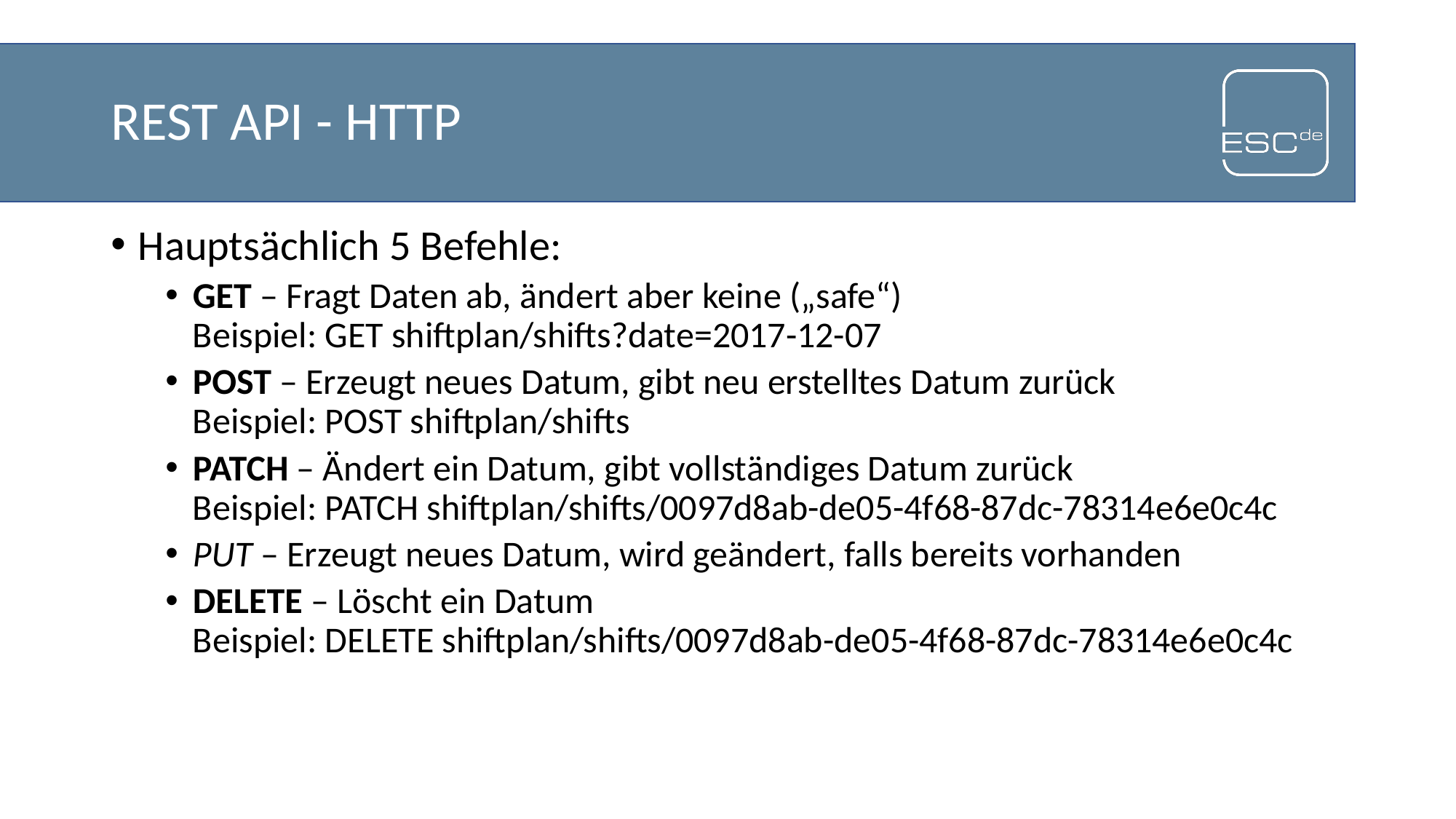

# REST API - HTTP
Hauptsächlich 5 Befehle:
GET – Fragt Daten ab, ändert aber keine („safe“)
Beispiel: GET shiftplan/shifts?date=2017-12-07
POST – Erzeugt neues Datum, gibt neu erstelltes Datum zurück
Beispiel: POST shiftplan/shifts
PATCH – Ändert ein Datum, gibt vollständiges Datum zurück
Beispiel: PATCH shiftplan/shifts/0097d8ab-de05-4f68-87dc-78314e6e0c4c
PUT – Erzeugt neues Datum, wird geändert, falls bereits vorhanden
DELETE – Löscht ein Datum
Beispiel: DELETE shiftplan/shifts/0097d8ab-de05-4f68-87dc-78314e6e0c4c